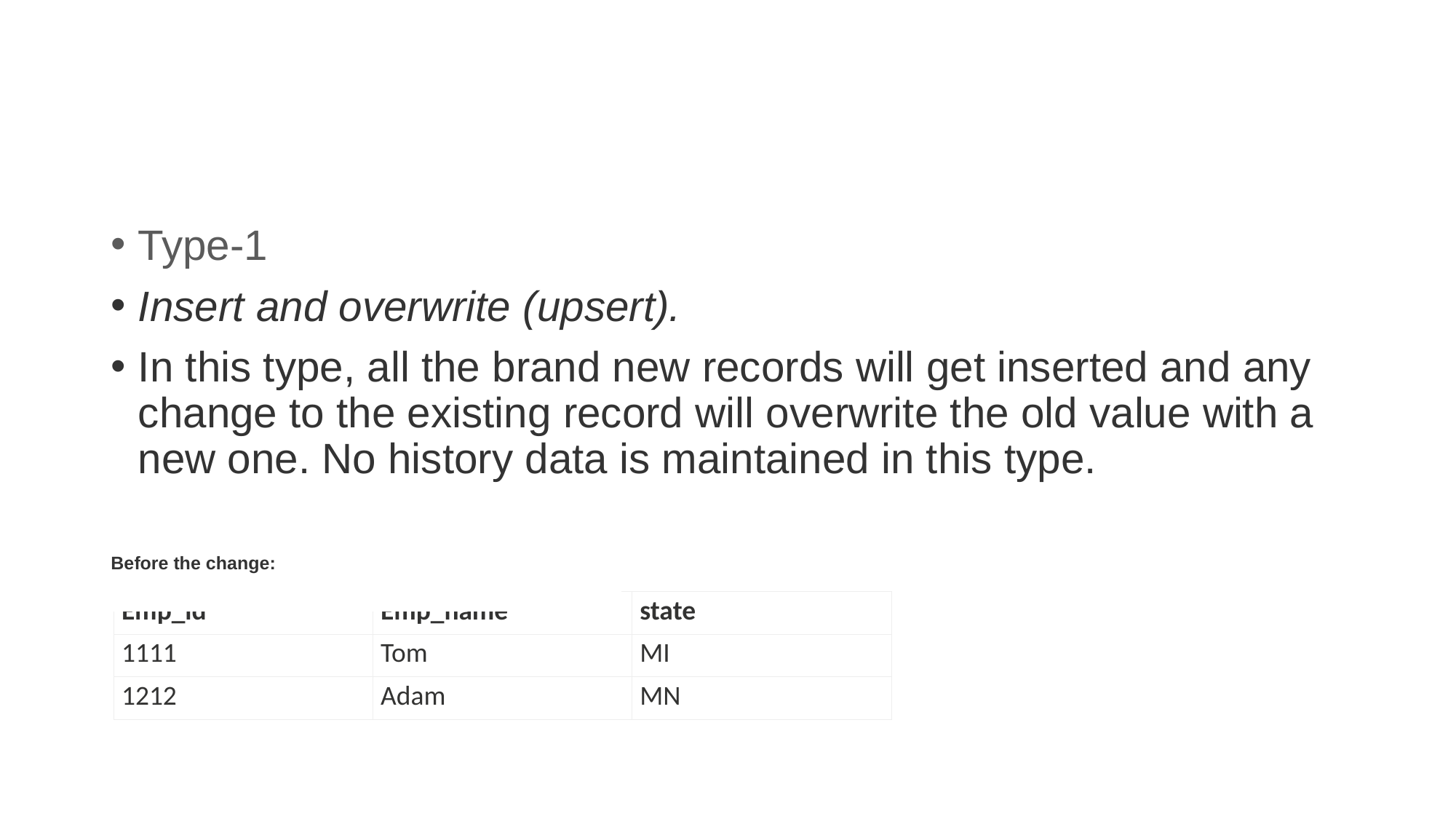

#
Type-1
Insert and overwrite (upsert).
In this type, all the brand new records will get inserted and any change to the existing record will overwrite the old value with a new one. No history data is maintained in this type.

Before the change:

| Emp\_id | Emp\_name | state |
| --- | --- | --- |
| 1111 | Tom | MI |
| 1212 | Adam | MN |